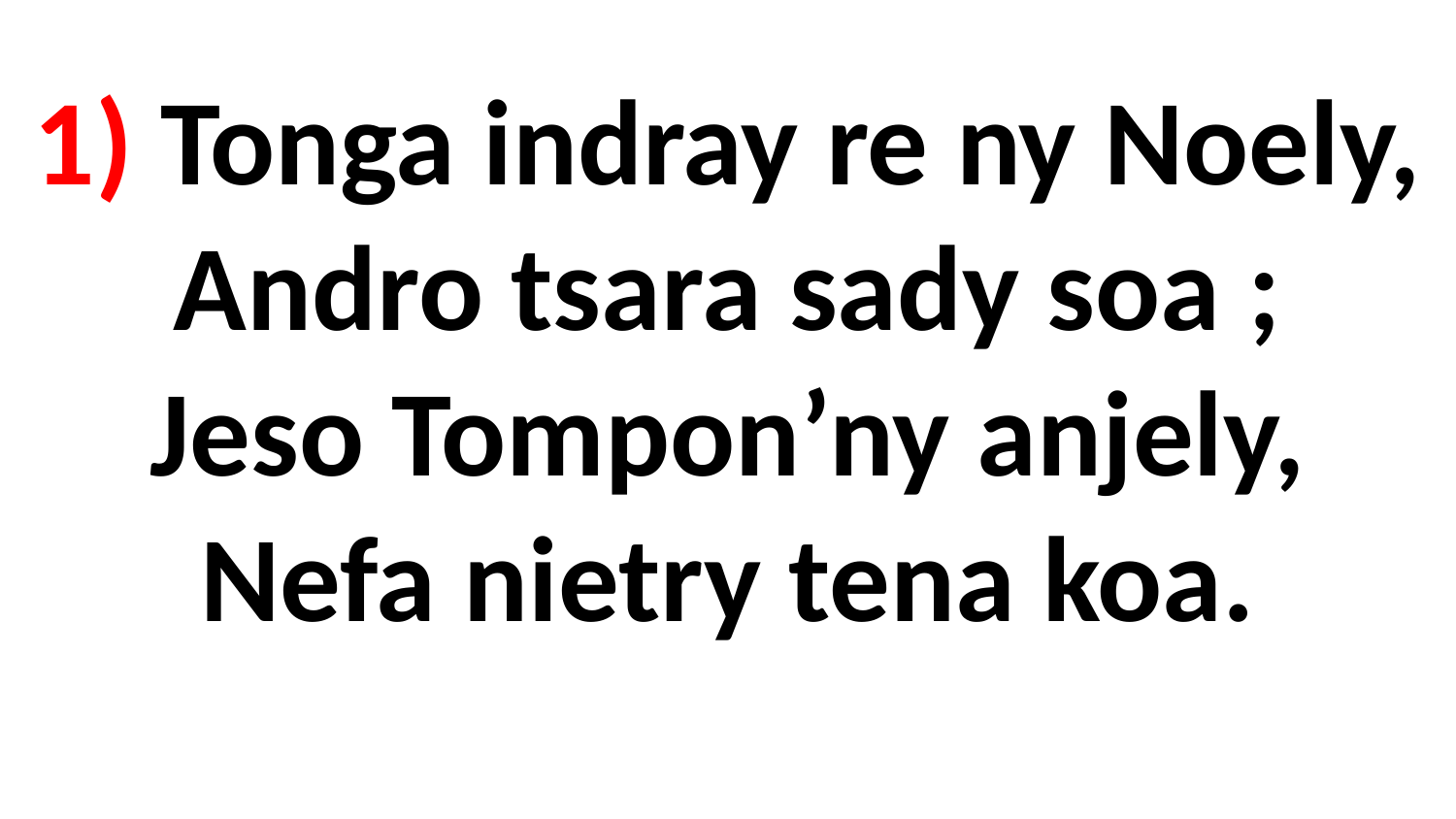

# 1) Tonga indray re ny Noely, Andro tsara sady soa ; Jeso Tompon’ny anjely, Nefa nietry tena koa.